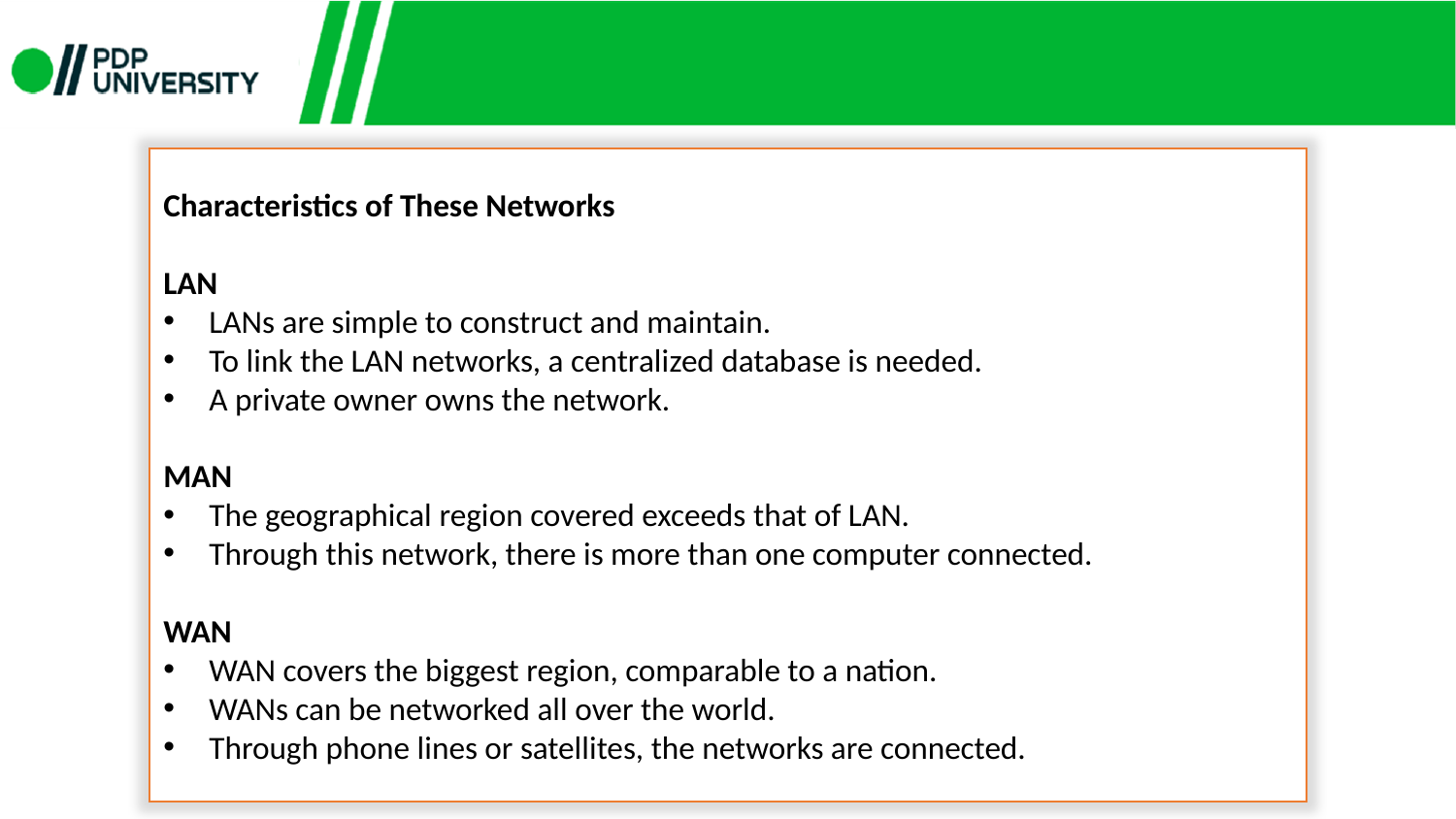

Characteristics of These Networks

LAN
LANs are simple to construct and maintain.
To link the LAN networks, a centralized database is needed.
A private owner owns the network.

MAN
The geographical region covered exceeds that of LAN.
Through this network, there is more than one computer connected.

WAN
WAN covers the biggest region, comparable to a nation.
WANs can be networked all over the world.
Through phone lines or satellites, the networks are connected.